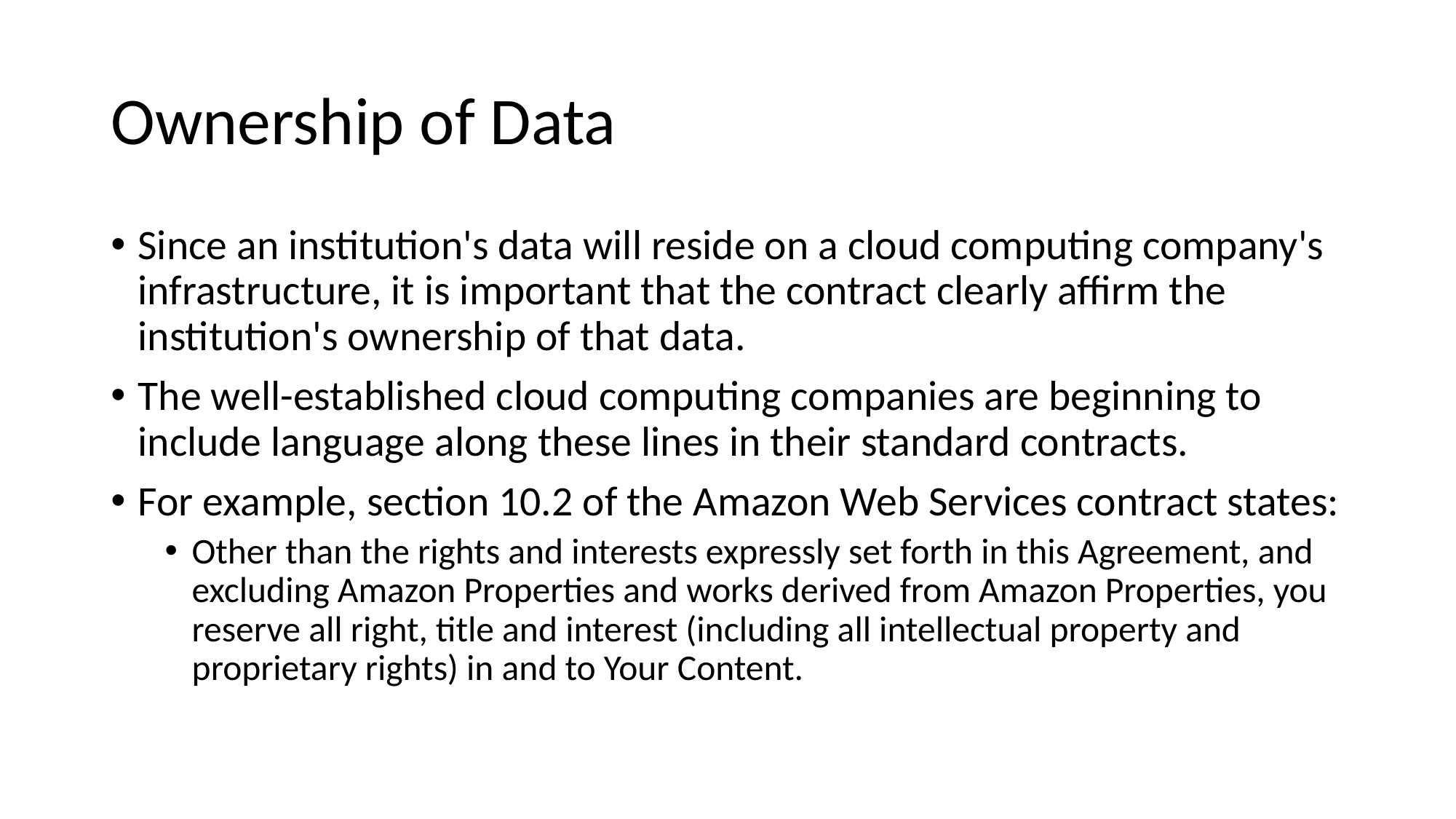

# Ownership of Data
Since an institution's data will reside on a cloud computing company's infrastructure, it is important that the contract clearly affirm the institution's ownership of that data.
The well-established cloud computing companies are beginning to include language along these lines in their standard contracts.
For example, section 10.2 of the Amazon Web Services contract states:
Other than the rights and interests expressly set forth in this Agreement, and excluding Amazon Properties and works derived from Amazon Properties, you reserve all right, title and interest (including all intellectual property and proprietary rights) in and to Your Content.